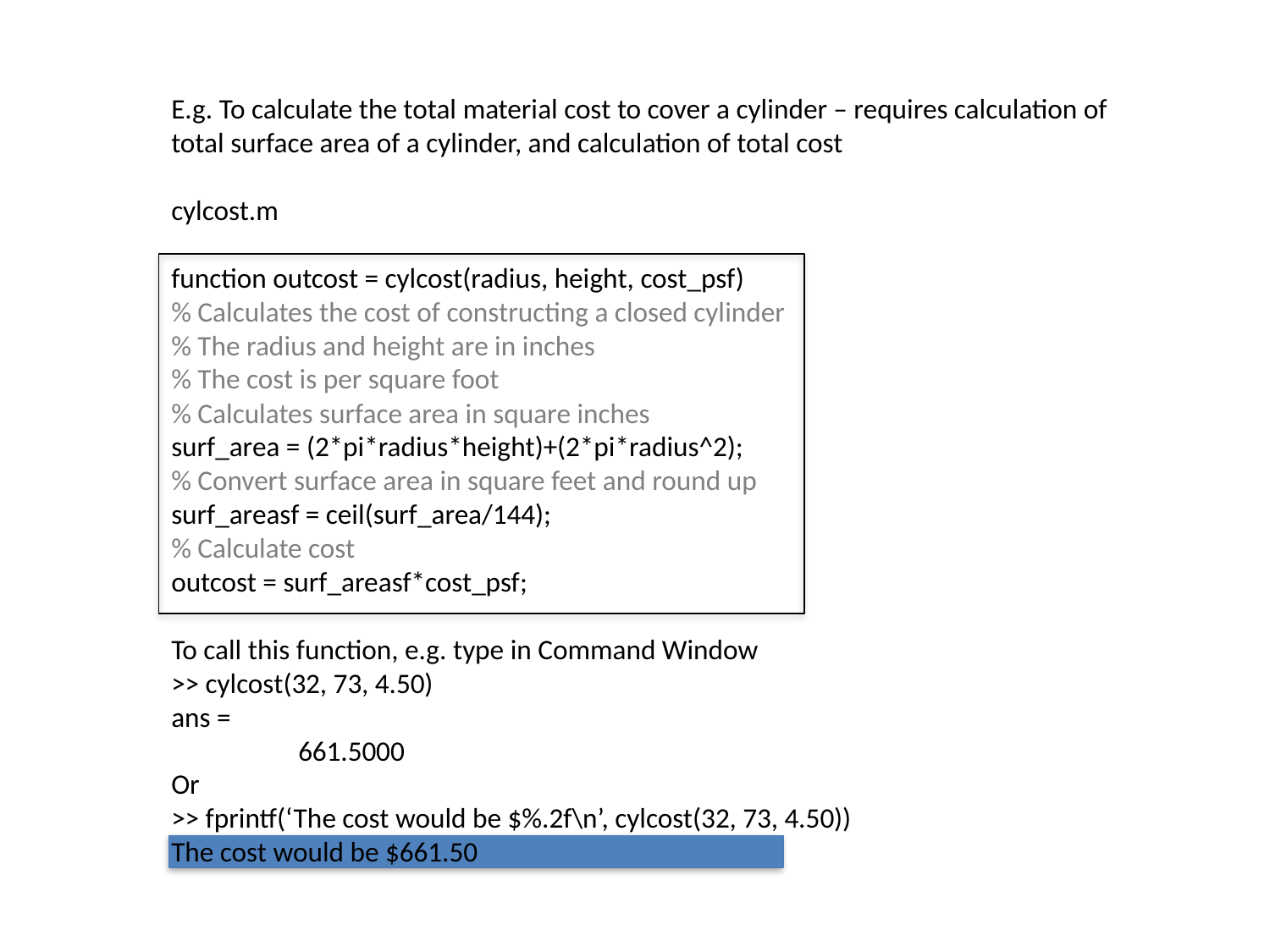

E.g. To calculate the total material cost to cover a cylinder – requires calculation of total surface area of a cylinder, and calculation of total cost

cylcost.m

function outcost = cylcost(radius, height, cost_psf)
% Calculates the cost of constructing a closed cylinder
% The radius and height are in inches
% The cost is per square foot
% Calculates surface area in square inches
surf_area = (2*pi*radius*height)+(2*pi*radius^2);
% Convert surface area in square feet and round up
surf_areasf = ceil(surf_area/144);
% Calculate cost
outcost = surf_areasf*cost_psf;

To call this function, e.g. type in Command Window
>> cylcost(32, 73, 4.50)
ans =
	661.5000
Or
>> fprintf(‘The cost would be $%.2f\n’, cylcost(32, 73, 4.50))
The cost would be $661.50